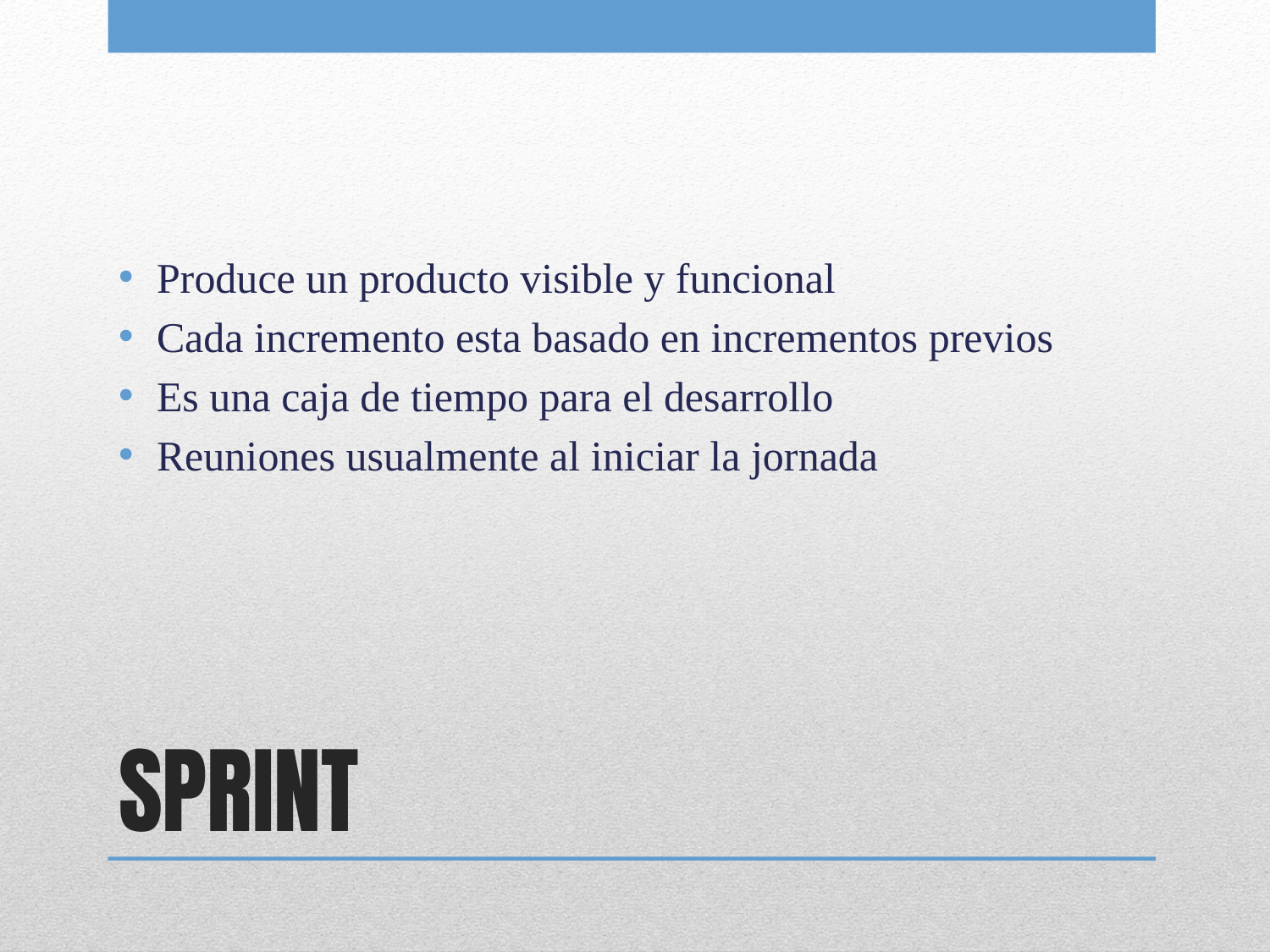

Produce un producto visible y funcional
Cada incremento esta basado en incrementos previos
Es una caja de tiempo para el desarrollo
Reuniones usualmente al iniciar la jornada
# SPRINT